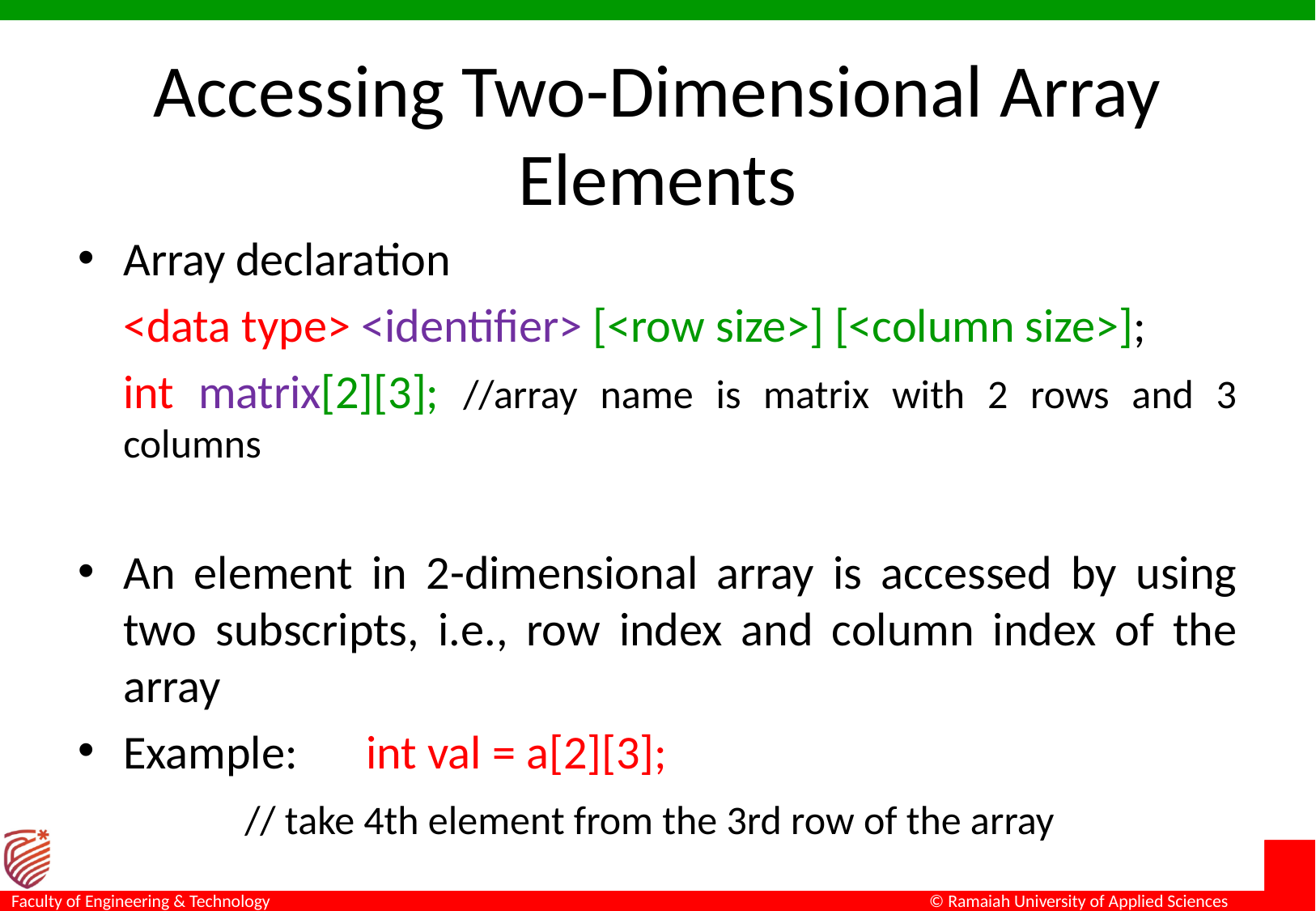

# Accessing Two-Dimensional Array Elements
Array declaration
	<data type> <identifier> [<row size>] [<column size>];
	int matrix[2][3]; //array name is matrix with 2 rows and 3 columns

An element in 2-dimensional array is accessed by using two subscripts, i.e., row index and column index of the array
Example:	int val = a[2][3];
		// take 4th element from the 3rd row of the array